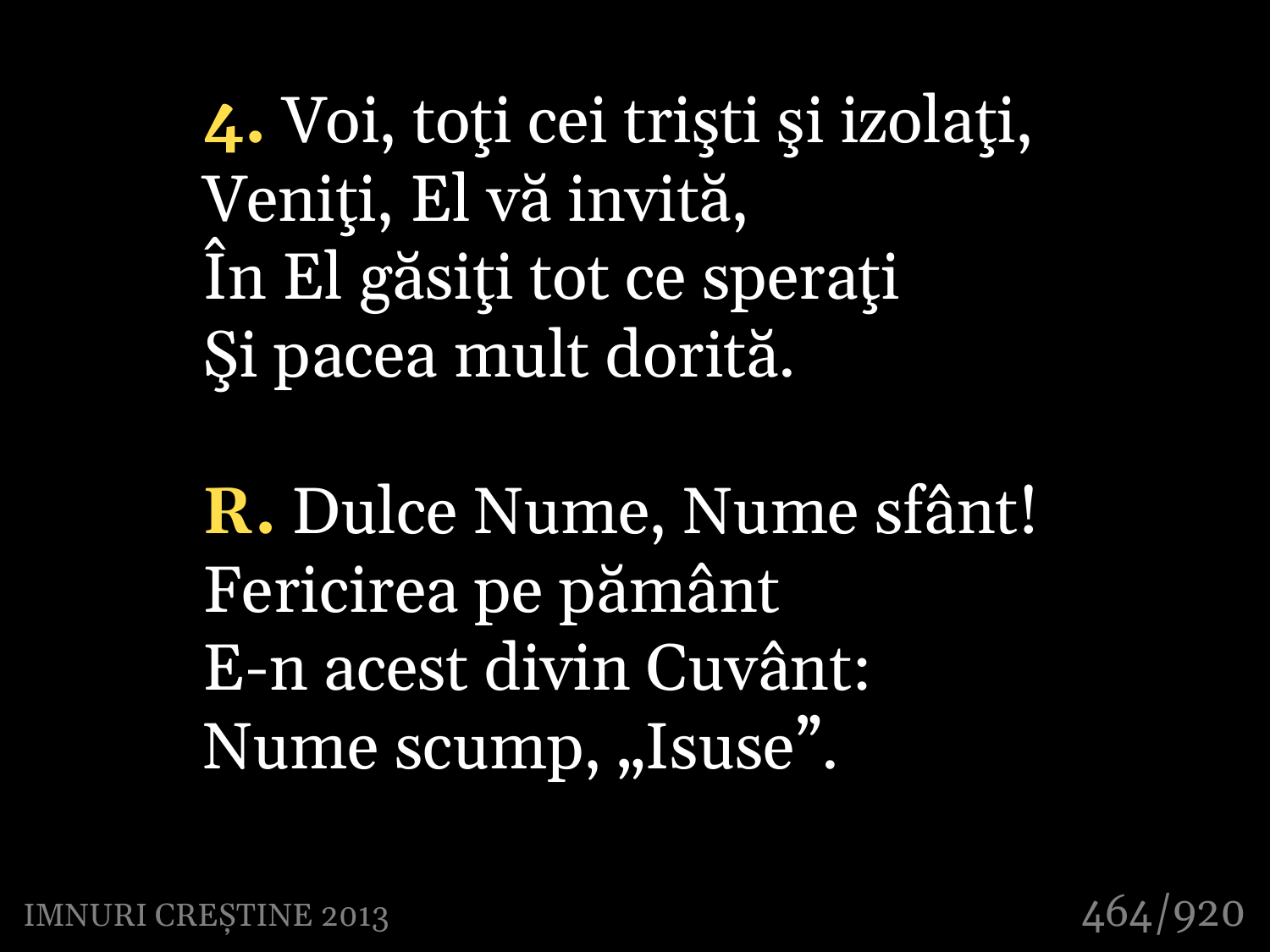

4. Voi, toţi cei trişti şi izolaţi,
Veniţi, El vă invită,
În El găsiţi tot ce speraţi
Şi pacea mult dorită.

R. Dulce Nume, Nume sfânt!
Fericirea pe pământ
E-n acest divin Cuvânt:
Nume scump, „Isuse”.
464/920
IMNURI CREȘTINE 2013